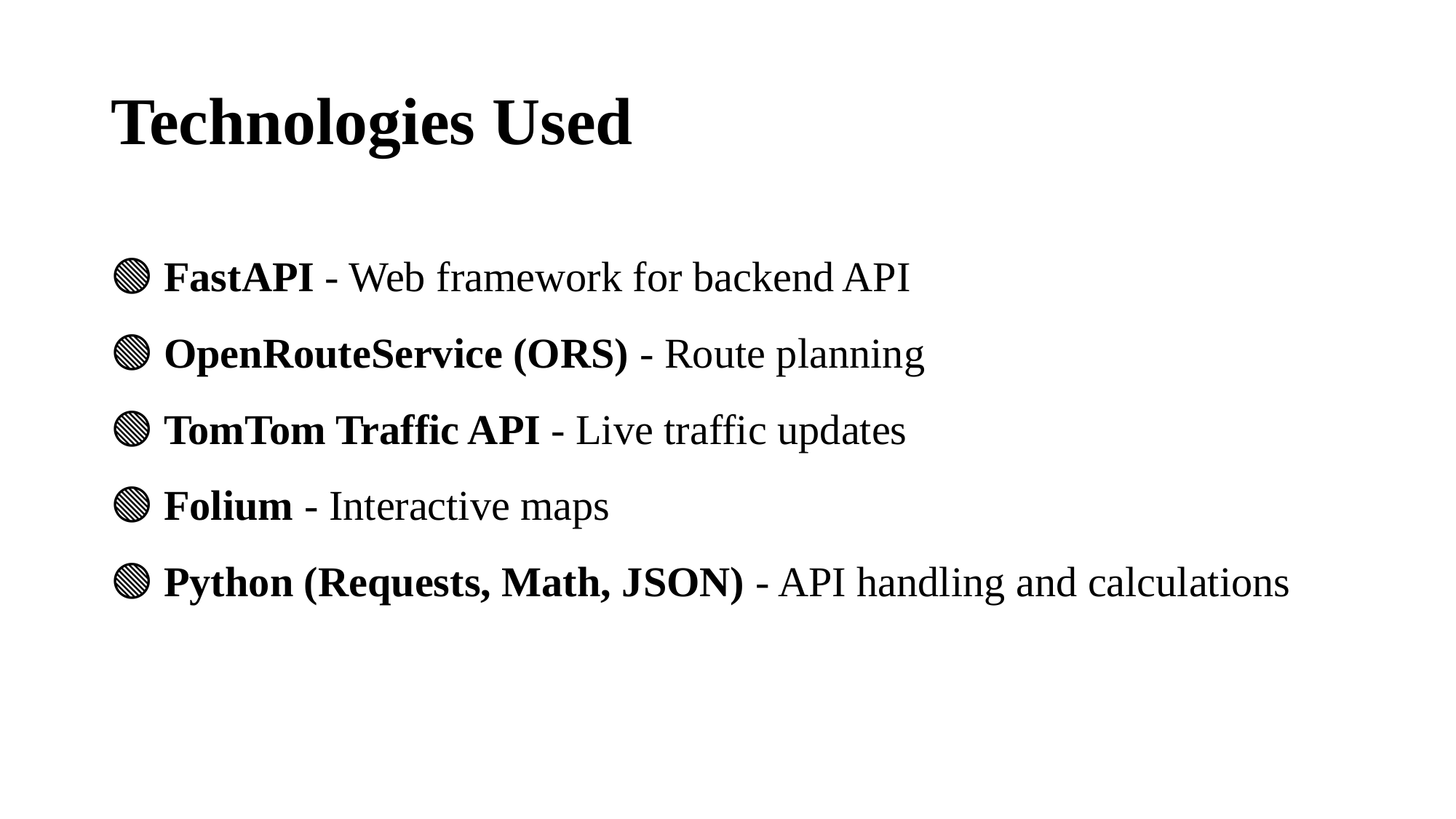

# Technologies Used
🟢 FastAPI - Web framework for backend API
🟢 OpenRouteService (ORS) - Route planning
🟢 TomTom Traffic API - Live traffic updates
🟢 Folium - Interactive maps
🟢 Python (Requests, Math, JSON) - API handling and calculations